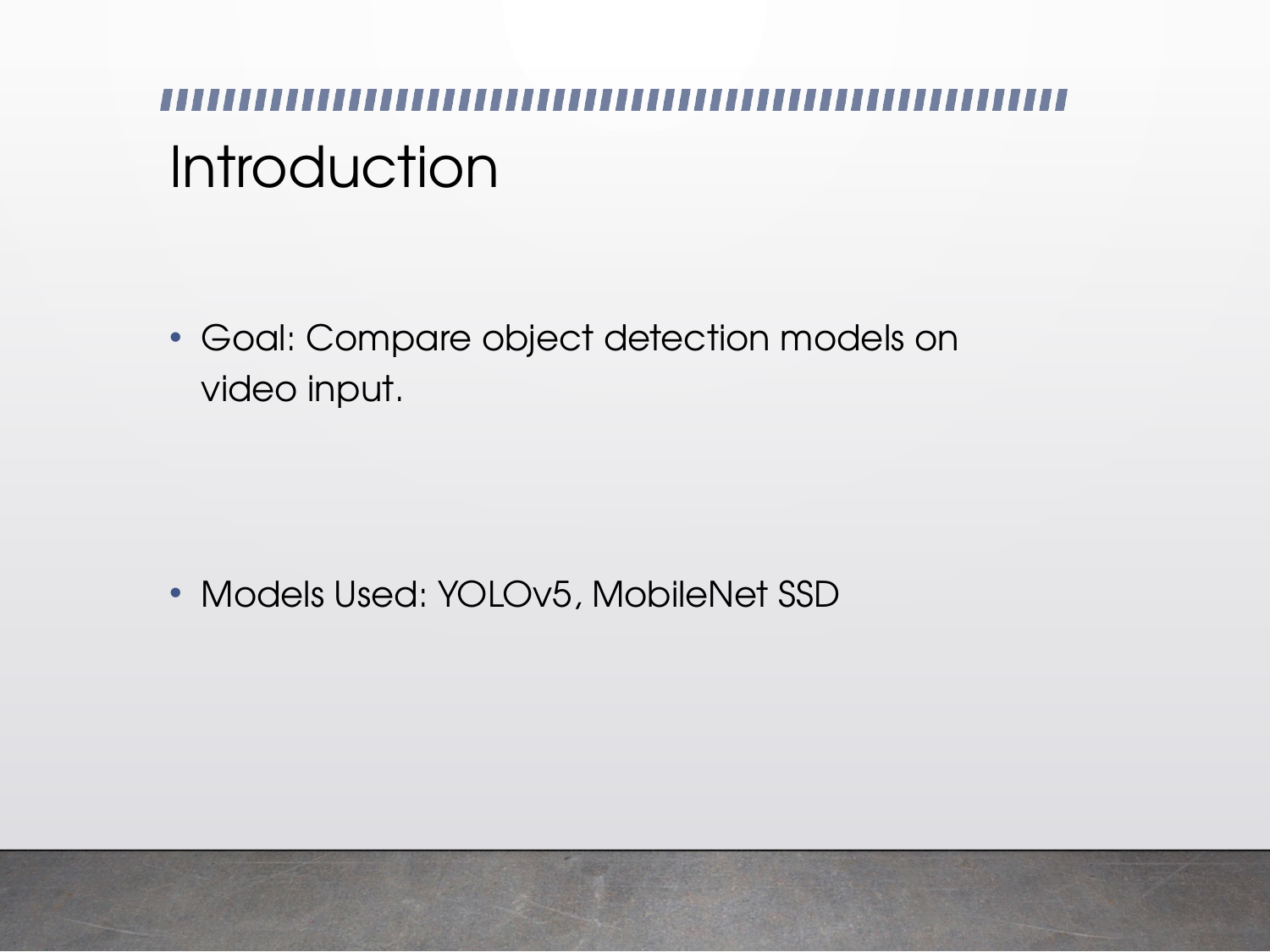

# Introduction
Goal: Compare object detection models on video input.

Models Used: YOLOv5, MobileNet SSD